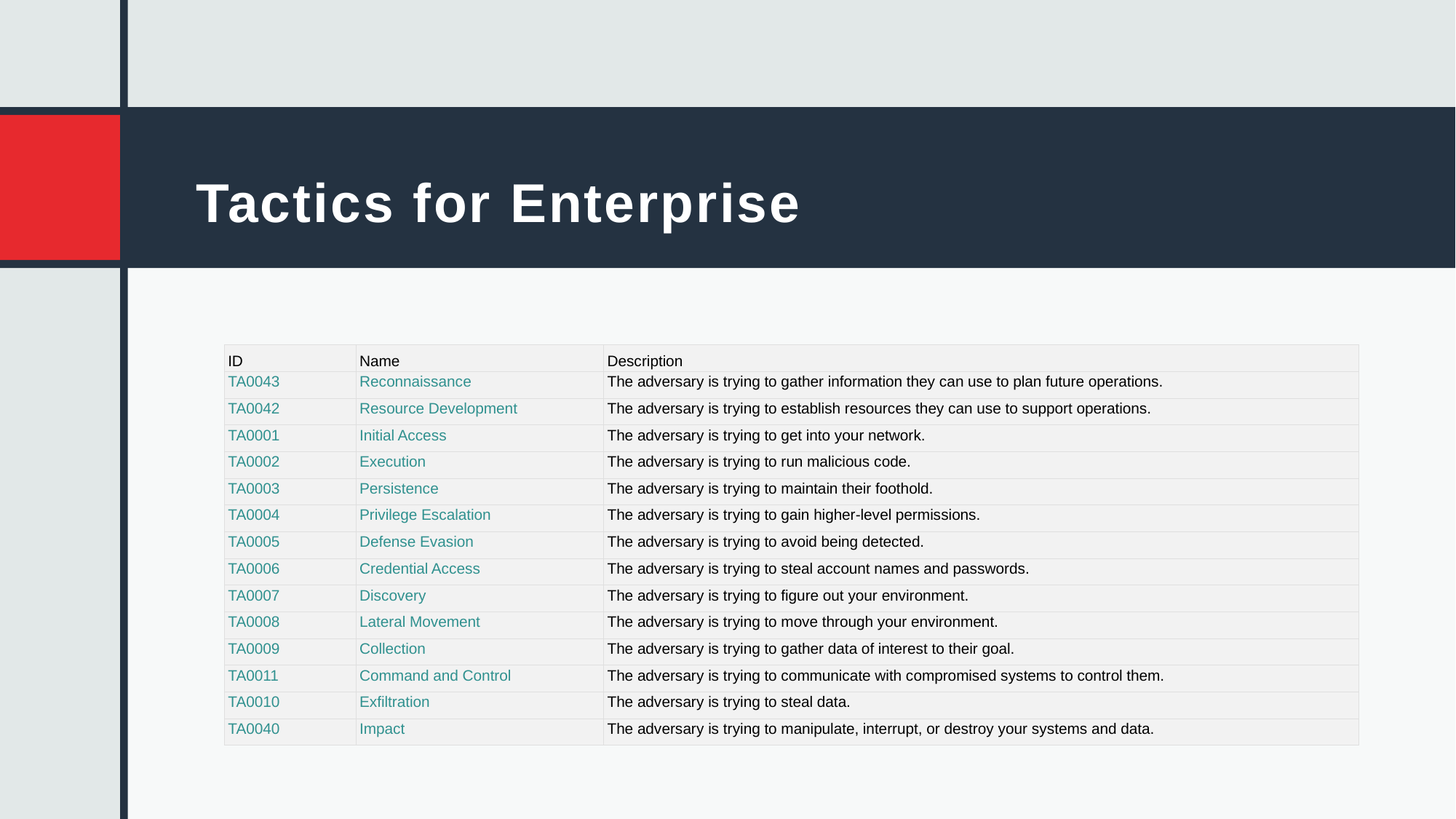

# Tactics for Enterprise

| ID | Name | Description |
| --- | --- | --- |
| TA0043 | Reconnaissance | The adversary is trying to gather information they can use to plan future operations. |
| TA0042 | Resource Development | The adversary is trying to establish resources they can use to support operations. |
| TA0001 | Initial Access | The adversary is trying to get into your network. |
| TA0002 | Execution | The adversary is trying to run malicious code. |
| TA0003 | Persistence | The adversary is trying to maintain their foothold. |
| TA0004 | Privilege Escalation | The adversary is trying to gain higher-level permissions. |
| TA0005 | Defense Evasion | The adversary is trying to avoid being detected. |
| TA0006 | Credential Access | The adversary is trying to steal account names and passwords. |
| TA0007 | Discovery | The adversary is trying to figure out your environment. |
| TA0008 | Lateral Movement | The adversary is trying to move through your environment. |
| TA0009 | Collection | The adversary is trying to gather data of interest to their goal. |
| TA0011 | Command and Control | The adversary is trying to communicate with compromised systems to control them. |
| TA0010 | Exfiltration | The adversary is trying to steal data. |
| TA0040 | Impact | The adversary is trying to manipulate, interrupt, or destroy your systems and data. |